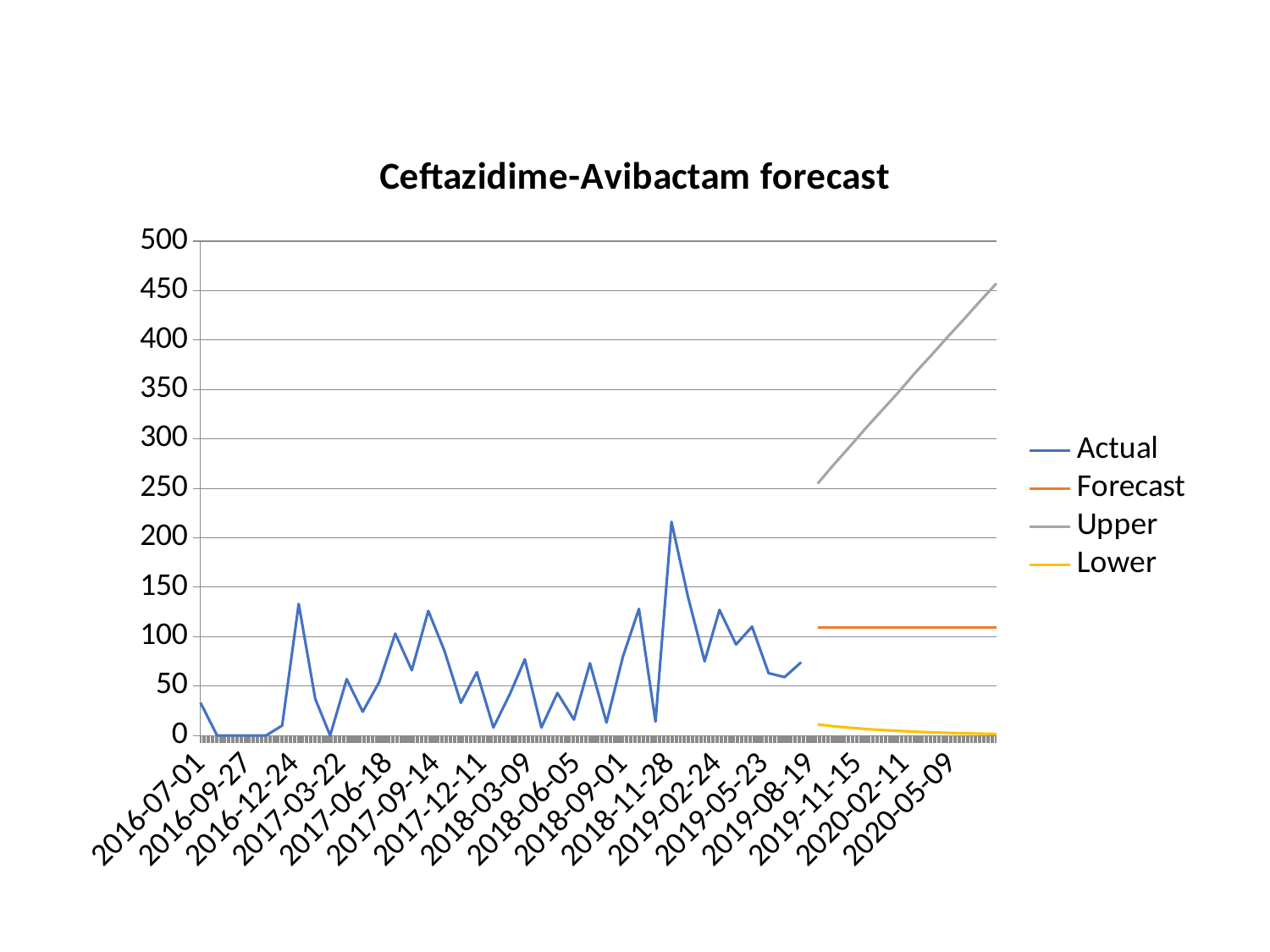

### Chart: Ceftazidime-Avibactam forecast

| Category | Actual | Forecast | Upper | Lower |
|---|---|---|---|---|
| 42552.0 | 33.0 | None | None | None |
| 42583.0 | 0.0 | None | None | None |
| 42614.0 | 0.0 | None | None | None |
| 42644.0 | 0.0 | None | None | None |
| 42675.0 | 0.0 | None | None | None |
| 42705.0 | 10.0 | None | None | None |
| 42736.0 | 133.0 | None | None | None |
| 42767.0 | 37.0 | None | None | None |
| 42795.0 | 0.0 | None | None | None |
| 42826.0 | 57.0 | None | None | None |
| 42856.0 | 24.0 | None | None | None |
| 42887.0 | 54.0 | None | None | None |
| 42917.0 | 103.0 | None | None | None |
| 42948.0 | 66.0 | None | None | None |
| 42979.0 | 126.0 | None | None | None |
| 43009.0 | 86.0 | None | None | None |
| 43040.0 | 33.0 | None | None | None |
| 43070.0 | 64.0 | None | None | None |
| 43101.0 | 8.0 | None | None | None |
| 43132.0 | 42.0 | None | None | None |
| 43160.0 | 77.0 | None | None | None |
| 43191.0 | 8.0 | None | None | None |
| 43221.0 | 43.0 | None | None | None |
| 43252.0 | 16.0 | None | None | None |
| 43282.0 | 73.0 | None | None | None |
| 43313.0 | 13.0 | None | None | None |
| 43344.0 | 80.0 | None | None | None |
| 43374.0 | 128.0 | None | None | None |
| 43405.0 | 14.0 | None | None | None |
| 43435.0 | 216.0 | None | None | None |
| 43466.0 | 140.0 | None | None | None |
| 43497.0 | 75.0 | None | None | None |
| 43525.0 | 127.0 | None | None | None |
| 43556.0 | 92.0 | None | None | None |
| 43586.0 | 110.0 | None | None | None |
| 43617.0 | 63.0 | None | None | None |
| 43647.0 | 59.0 | None | None | None |
| 43678.0 | 74.0 | None | None | None |
| 43709.0 | None | 108.83645568099804 | 254.75717342513104 | 11.134358583722317 |
| 43739.0 | None | 108.83645568099804 | 273.8425832255477 | 9.28005701760294 |
| 43770.0 | None | 108.83645568099804 | 292.65909114858164 | 7.75195580780315 |
| 43800.0 | None | 108.83645568099804 | 311.2748517426523 | 6.48201724994172 |
| 43831.0 | None | 108.83645568099804 | 329.7400972326429 | 5.420128189298514 |
| 43862.0 | None | 108.83645568099804 | 348.0929474046715 | 4.52829023485417 |
| 43891.0 | None | 108.83645568099804 | 366.36302030512525 | 3.7770091664737135 |
| 43922.0 | None | 108.83645568099804 | 384.57377947012105 | 3.14294781988144 |
| 43952.0 | None | 108.83645568099804 | 402.744117227965 | 2.6073429077899637 |
| 43983.0 | None | 108.83645568099804 | 420.8894562190577 | 2.154903633810429 |
| 44013.0 | None | 108.83645568099804 | 439.0225361124243 | 1.7730251212138104 |
| 44044.0 | None | 108.83645568099804 | 457.15398831448 | 1.4512138623856632 |